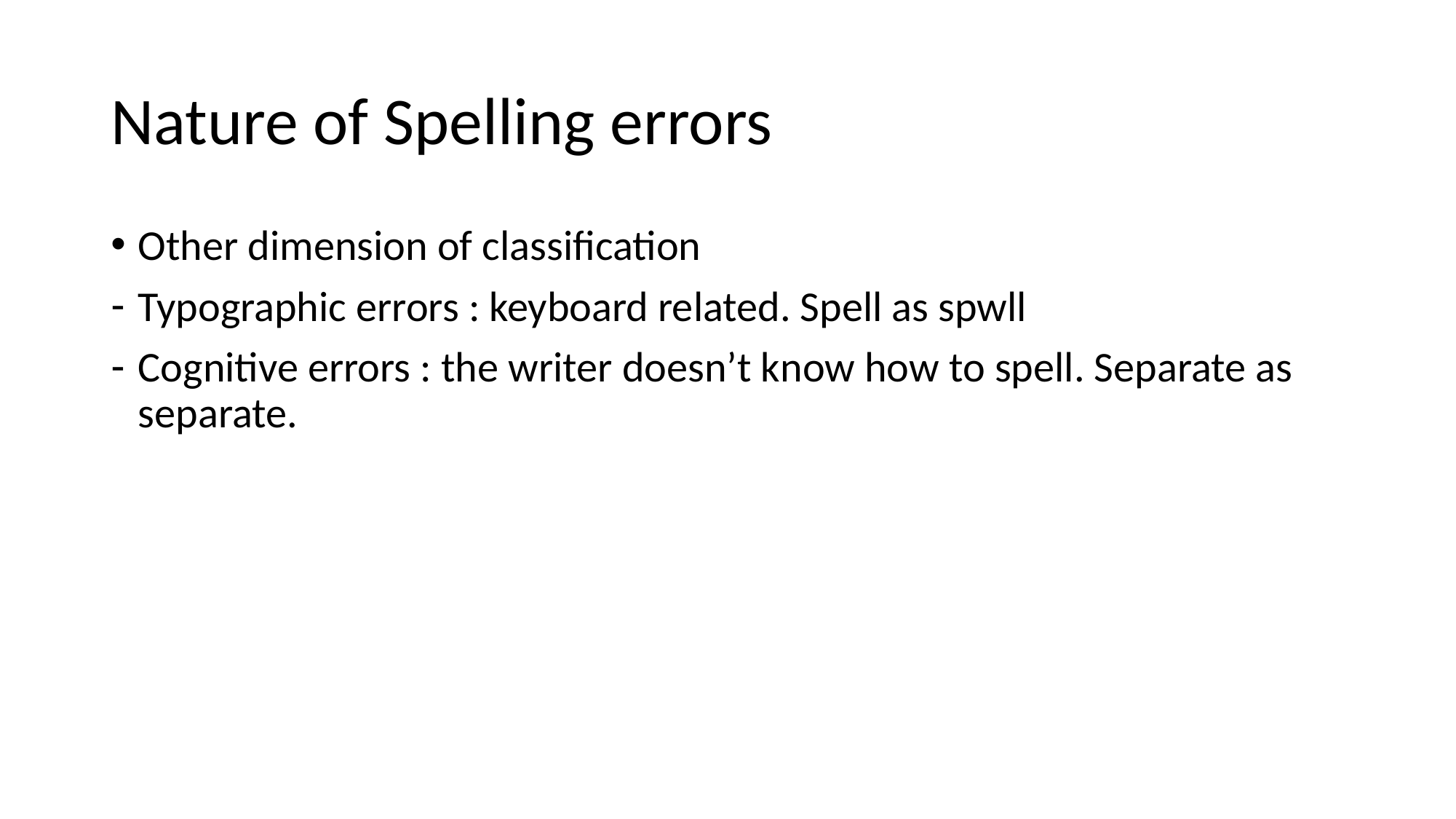

# Nature of Spelling errors
Other dimension of classification
Typographic errors : keyboard related. Spell as spwll
Cognitive errors : the writer doesn’t know how to spell. Separate as separate.